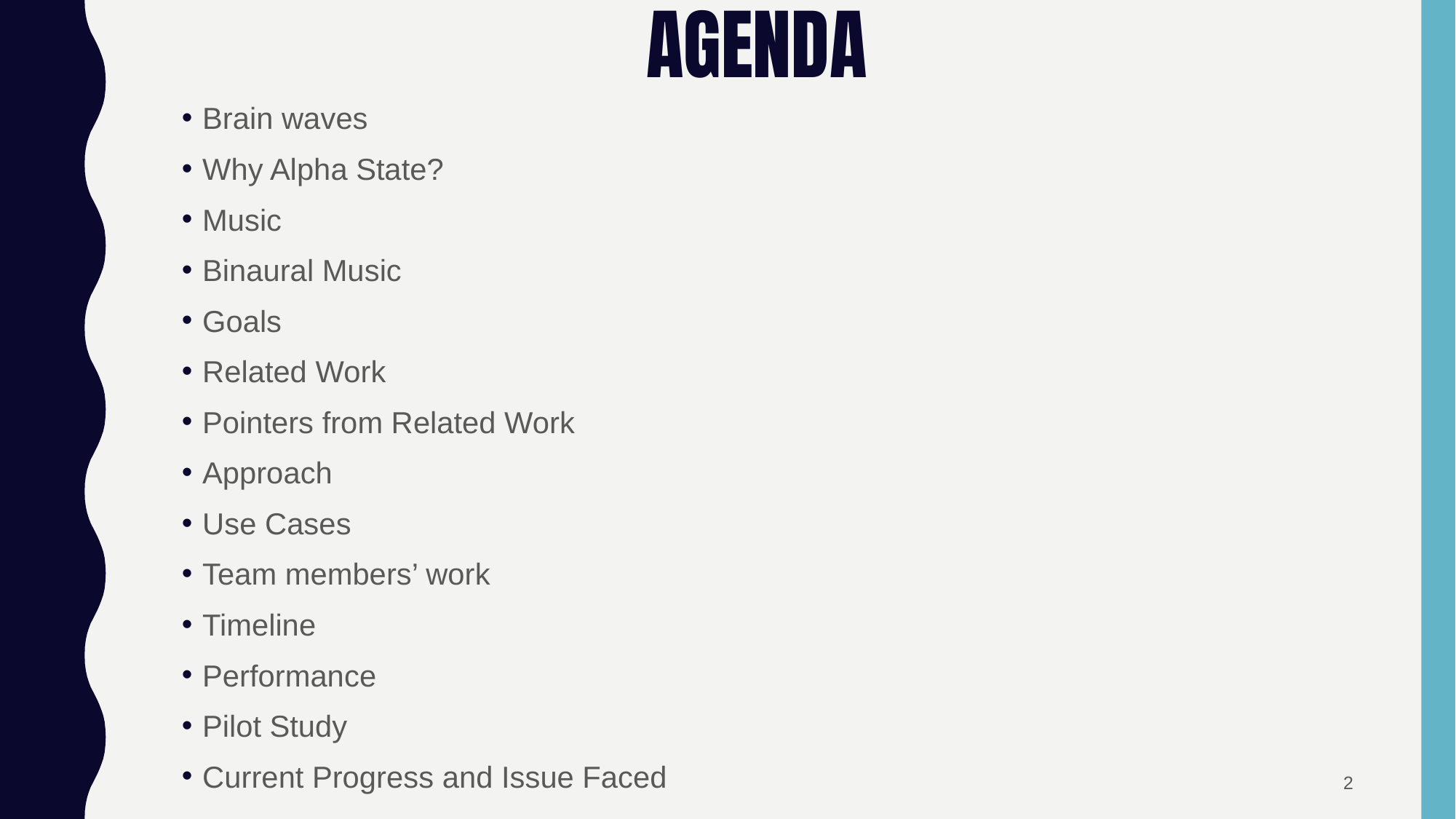

# AGENDA
 Brain waves
 Why Alpha State?
 Music
 Binaural Music
 Goals
 Related Work
 Pointers from Related Work
 Approach
 Use Cases
 Team members’ work
 Timeline
 Performance
 Pilot Study
 Current Progress and Issue Faced
2